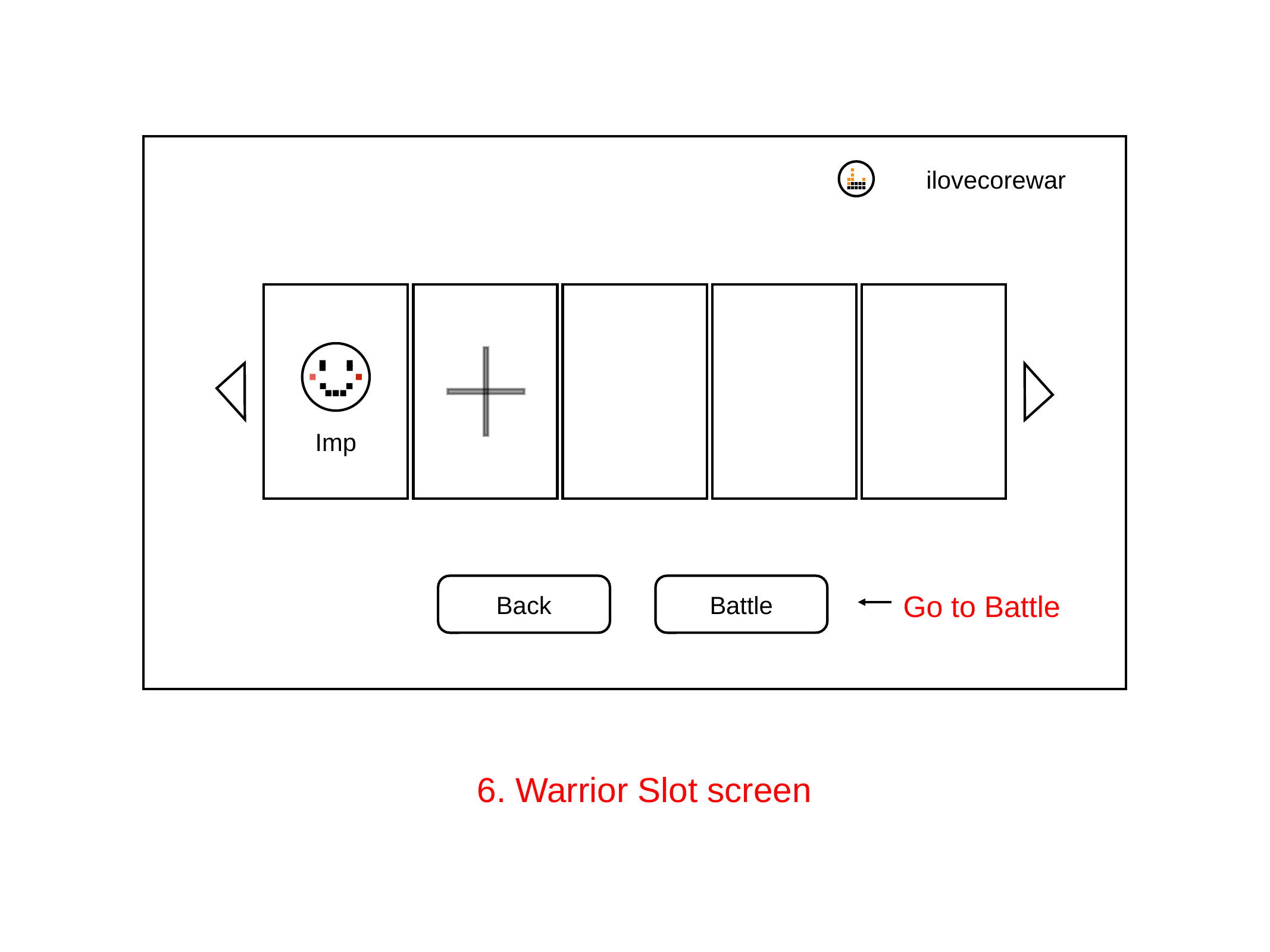

ilovecorewar

Imp

Back

Battle
Go to Battle
6. Warrior Slot screen